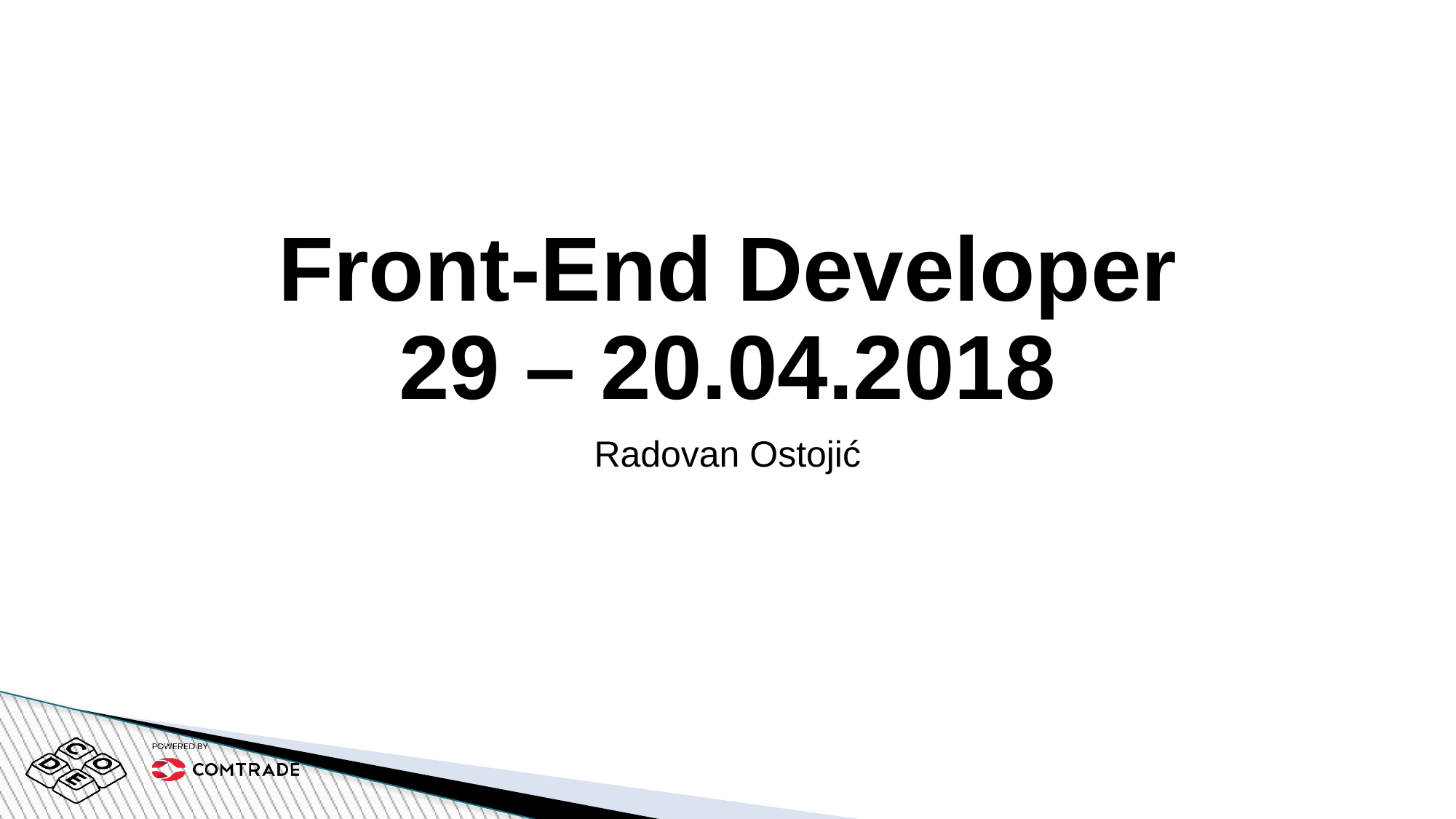

# Front-End Developer 29 – 20.04.2018
Radovan Ostojić